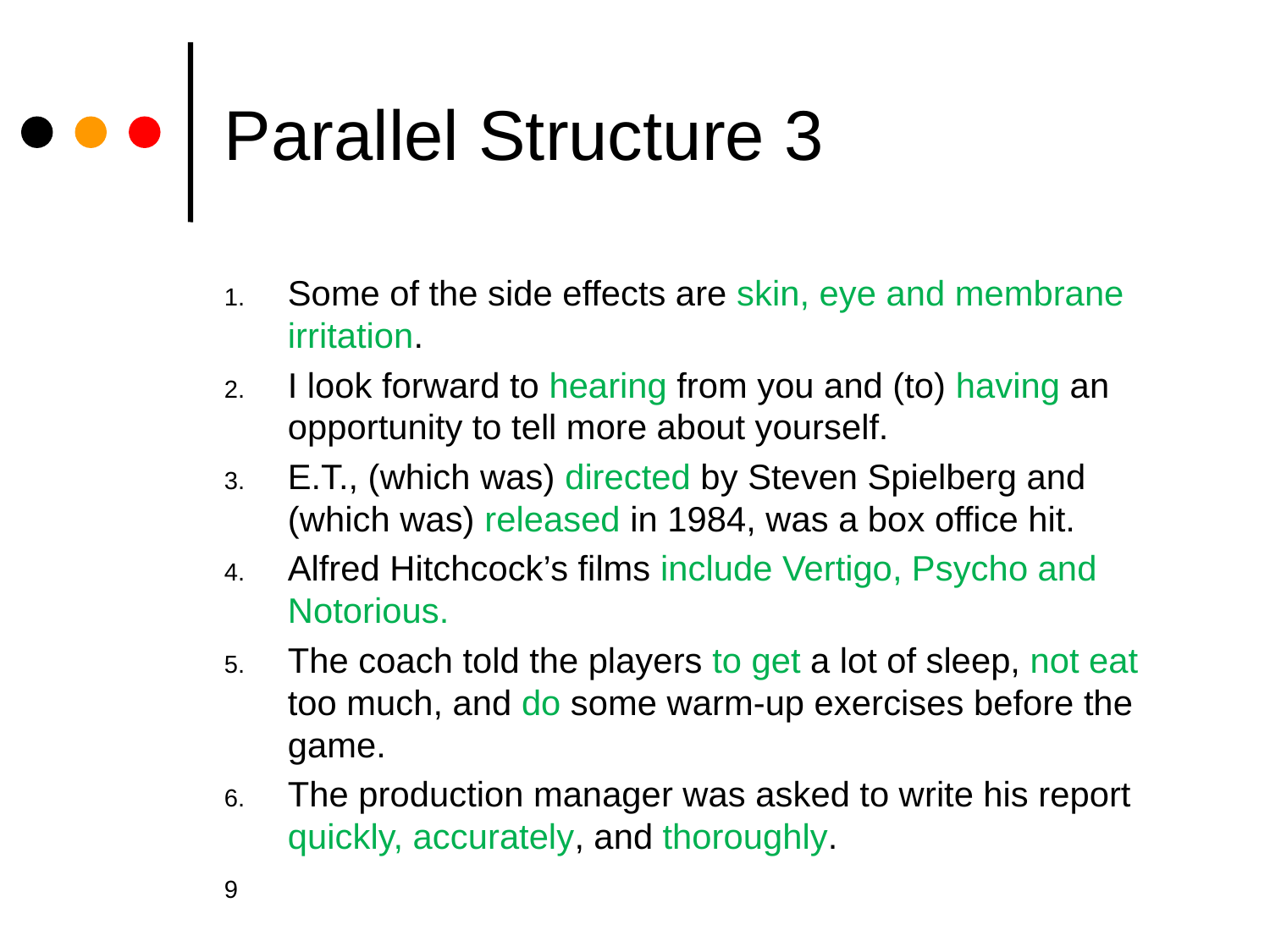

# Parallel Structure 3
Some of the side effects are skin, eye and membrane irritation.
I look forward to hearing from you and (to) having an opportunity to tell more about yourself.
E.T., (which was) directed by Steven Spielberg and (which was) released in 1984, was a box office hit.
Alfred Hitchcock’s films include Vertigo, Psycho and Notorious.
The coach told the players to get a lot of sleep, not eat too much, and do some warm-up exercises before the game.
The production manager was asked to write his report quickly, accurately, and thoroughly.

9